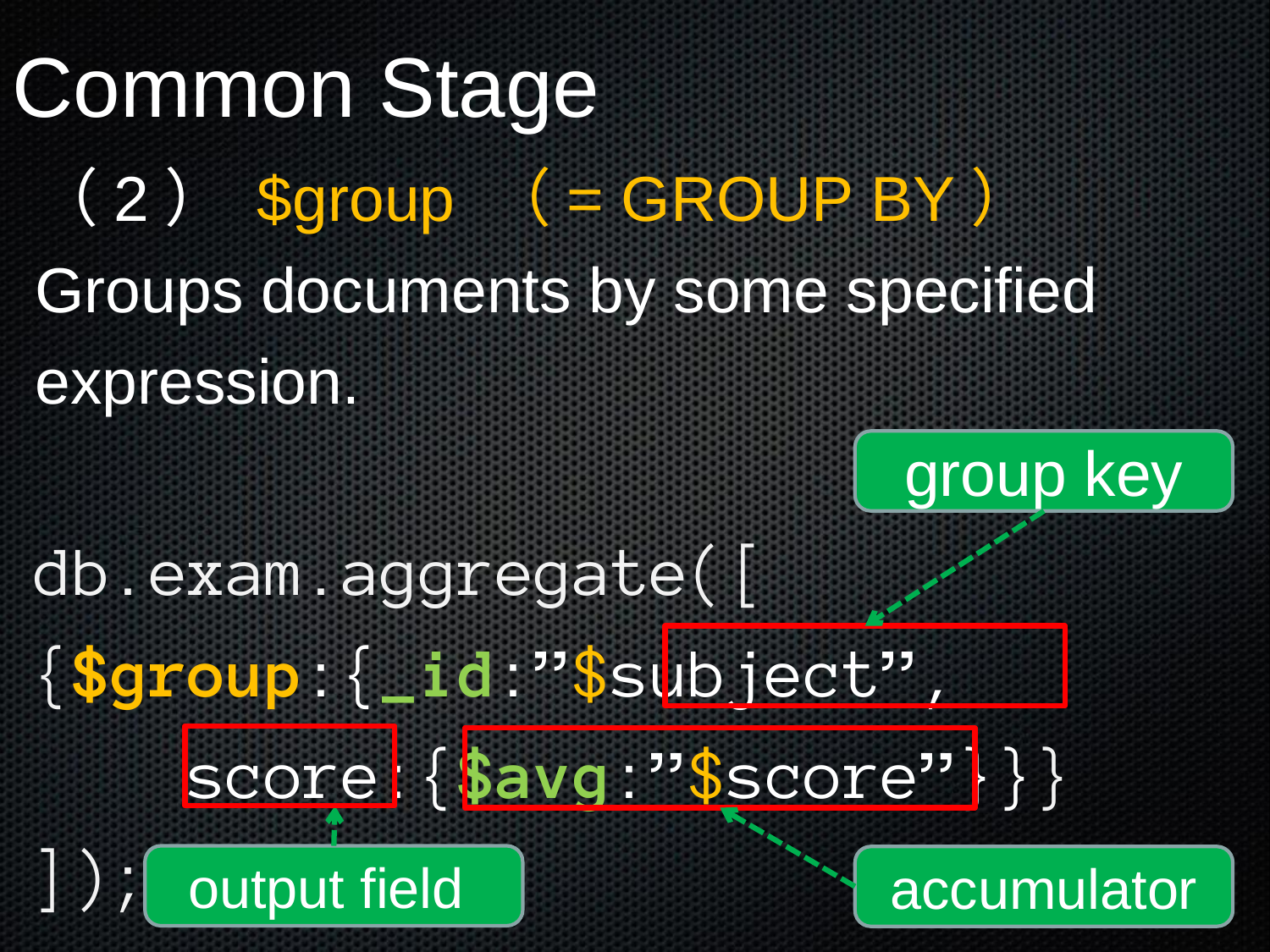

Common Stage
（2） $group （= GROUP BY）
Groups documents by some specified expression.

db.exam.aggregate([   	{$group:{_id:”$subject”,
    score:{$avg:”$score”}}}
]);
group key

output field
accumulator